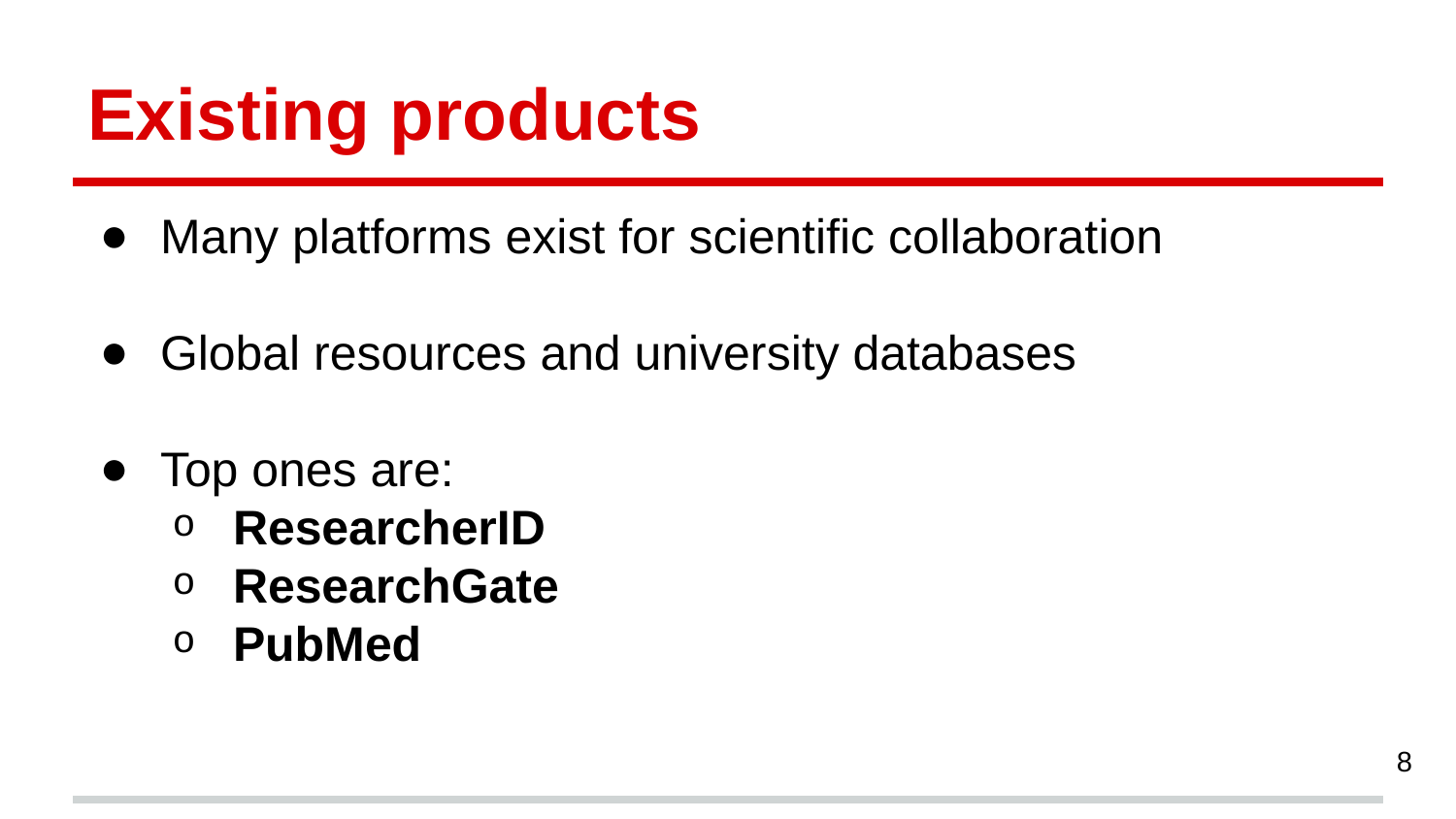

# Existing products
Many platforms exist for scientific collaboration

Global resources and university databases

Top ones are:
ResearcherID
ResearchGate
PubMed
8